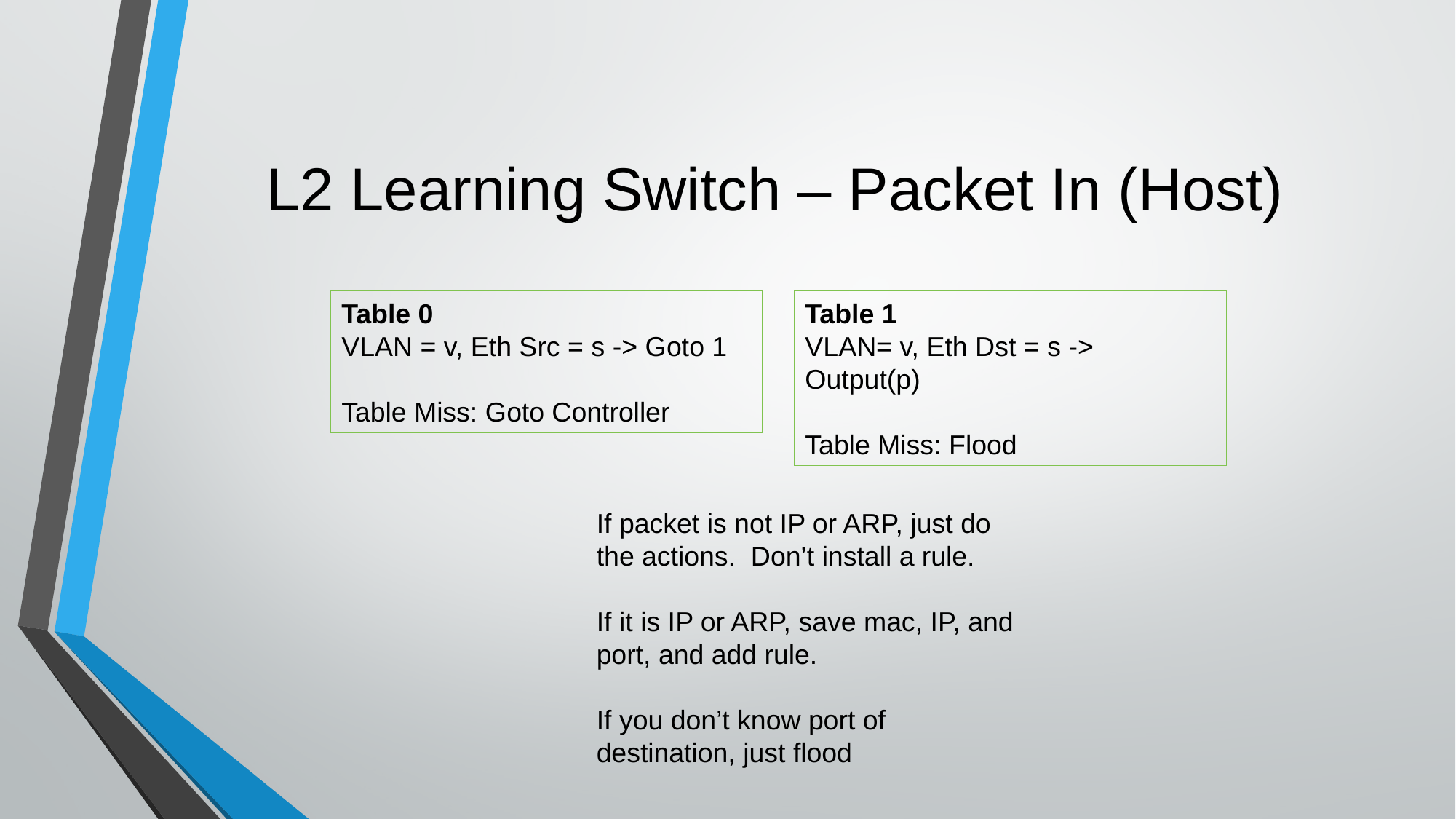

# L2 Learning Switch – Packet In (Host)
Table 0
VLAN = v, Eth Src = s -> Goto 1

Table Miss: Goto Controller
Table 1
VLAN= v, Eth Dst = s -> Output(p)

Table Miss: Flood
If packet is not IP or ARP, just do the actions.  Don’t install a rule.

If it is IP or ARP, save mac, IP, and port, and add rule.

If you don’t know port of destination, just flood